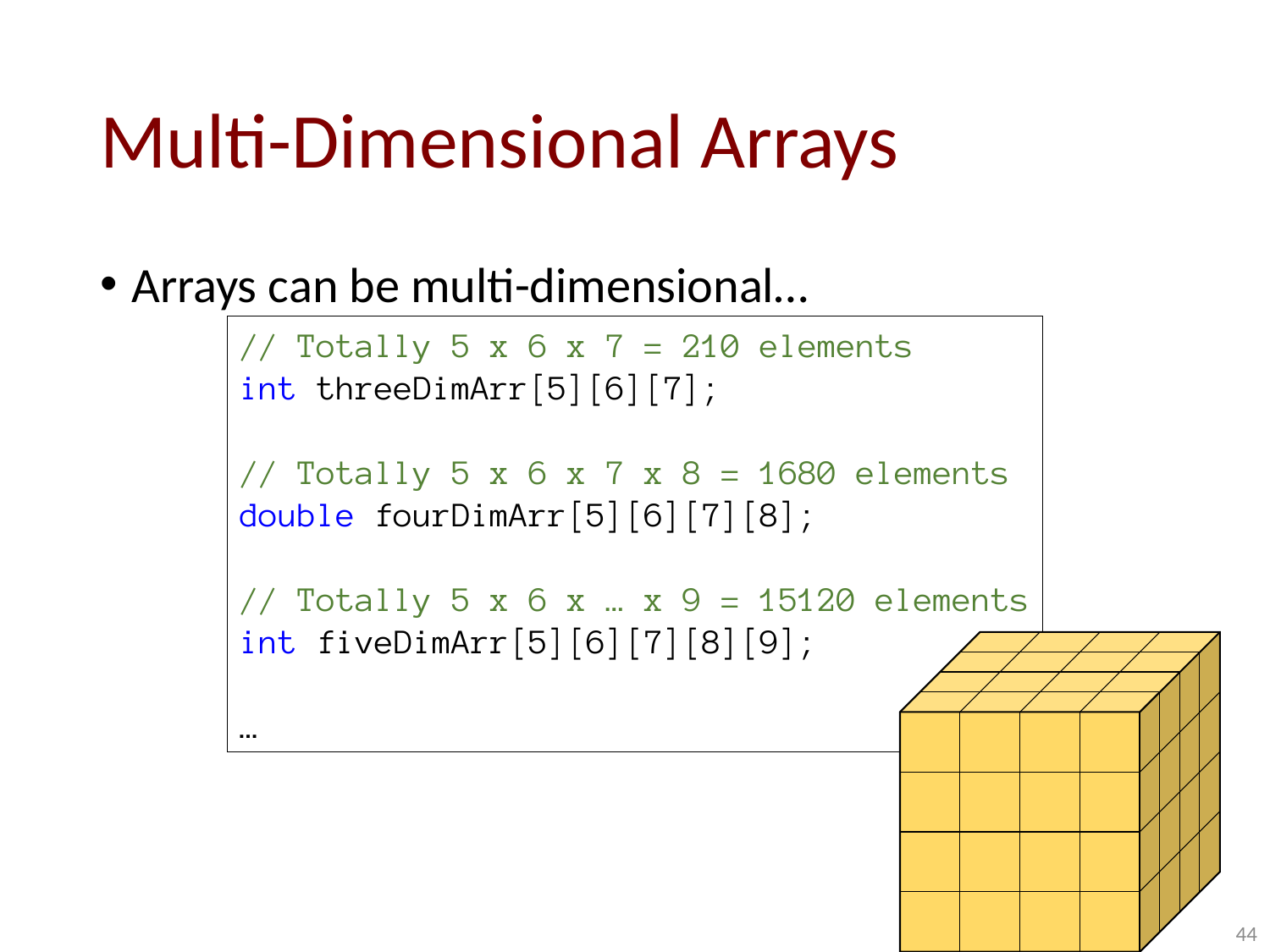

# Multi-Dimensional Arrays
Arrays can be multi-dimensional…
// Totally 5 x 6 x 7 = 210 elements
int threeDimArr[5][6][7];

// Totally 5 x 6 x 7 x 8 = 1680 elements
double fourDimArr[5][6][7][8];

// Totally 5 x 6 x … x 9 = 15120 elements
int fiveDimArr[5][6][7][8][9];

…

44